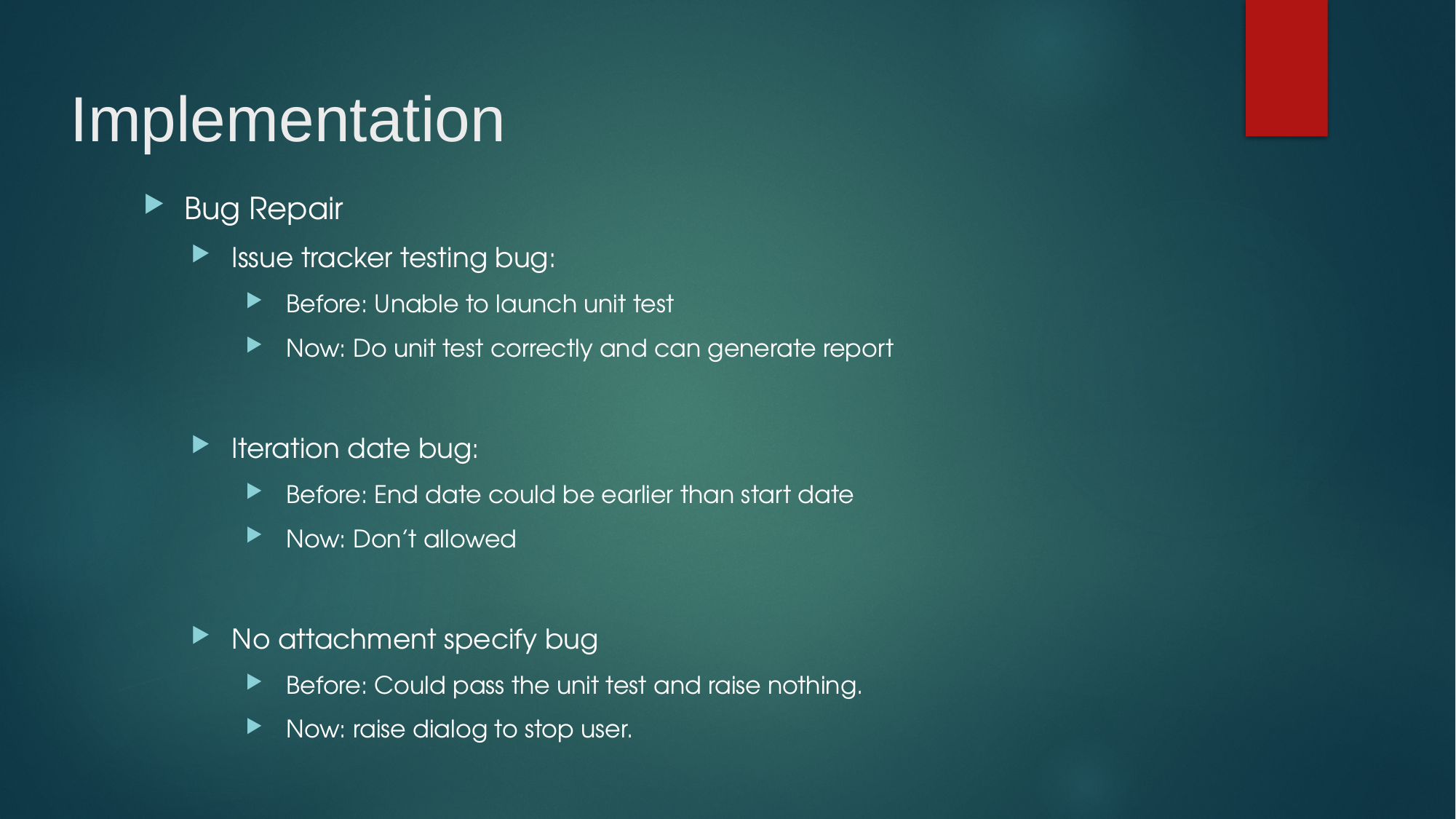

Implementation
Bug Repair
Issue tracker testing bug:
Before: Unable to launch unit test
Now: Do unit test correctly and can generate report

Iteration date bug:
Before: End date could be earlier than start date
Now: Don’t allowed

No attachment specify bug
Before: Could pass the unit test and raise nothing.
Now: raise dialog to stop user.